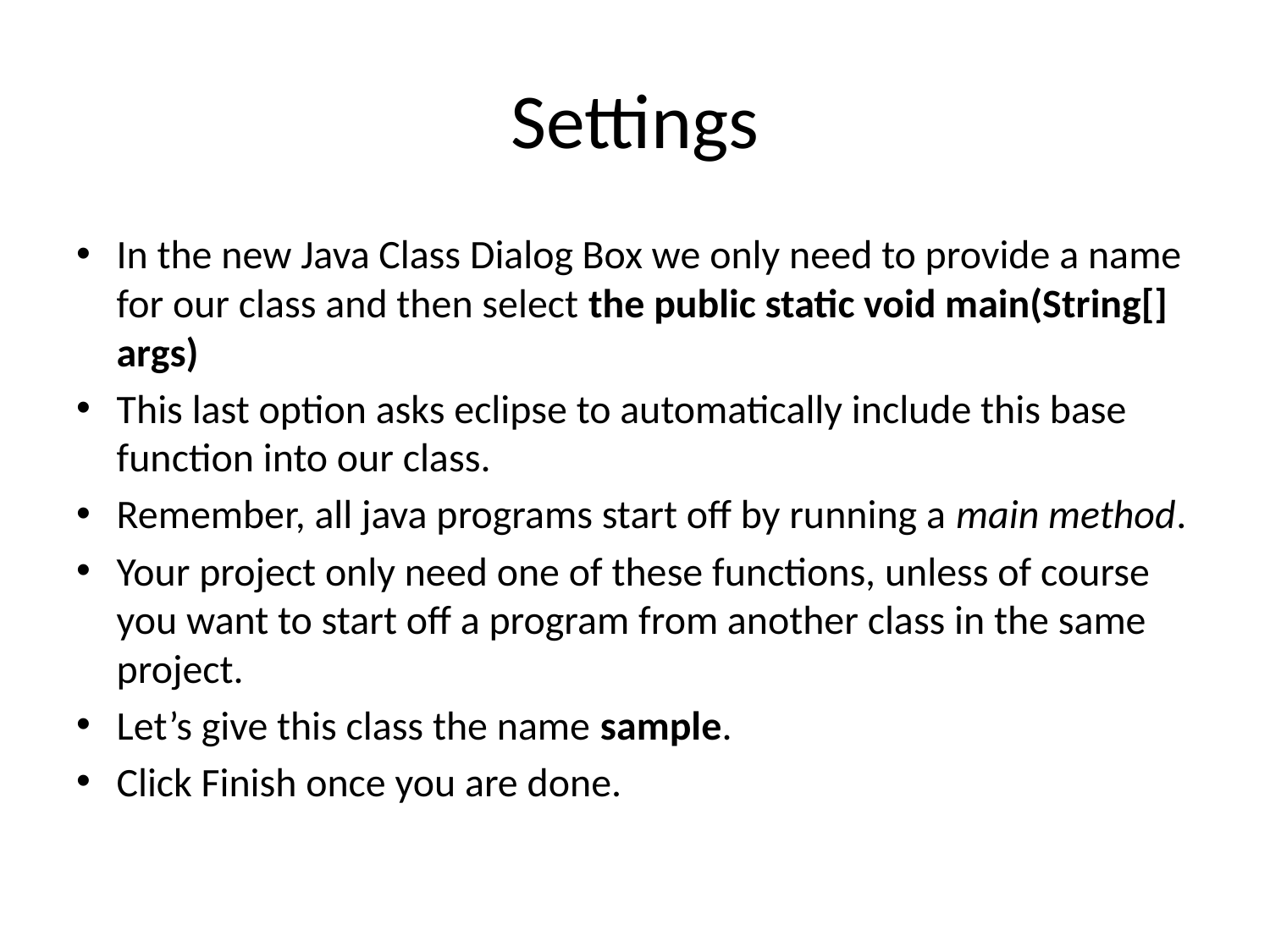

# Settings
In the new Java Class Dialog Box we only need to provide a name for our class and then select the public static void main(String[] args)
This last option asks eclipse to automatically include this base function into our class.
Remember, all java programs start off by running a main method.
Your project only need one of these functions, unless of course you want to start off a program from another class in the same project.
Let’s give this class the name sample.
Click Finish once you are done.